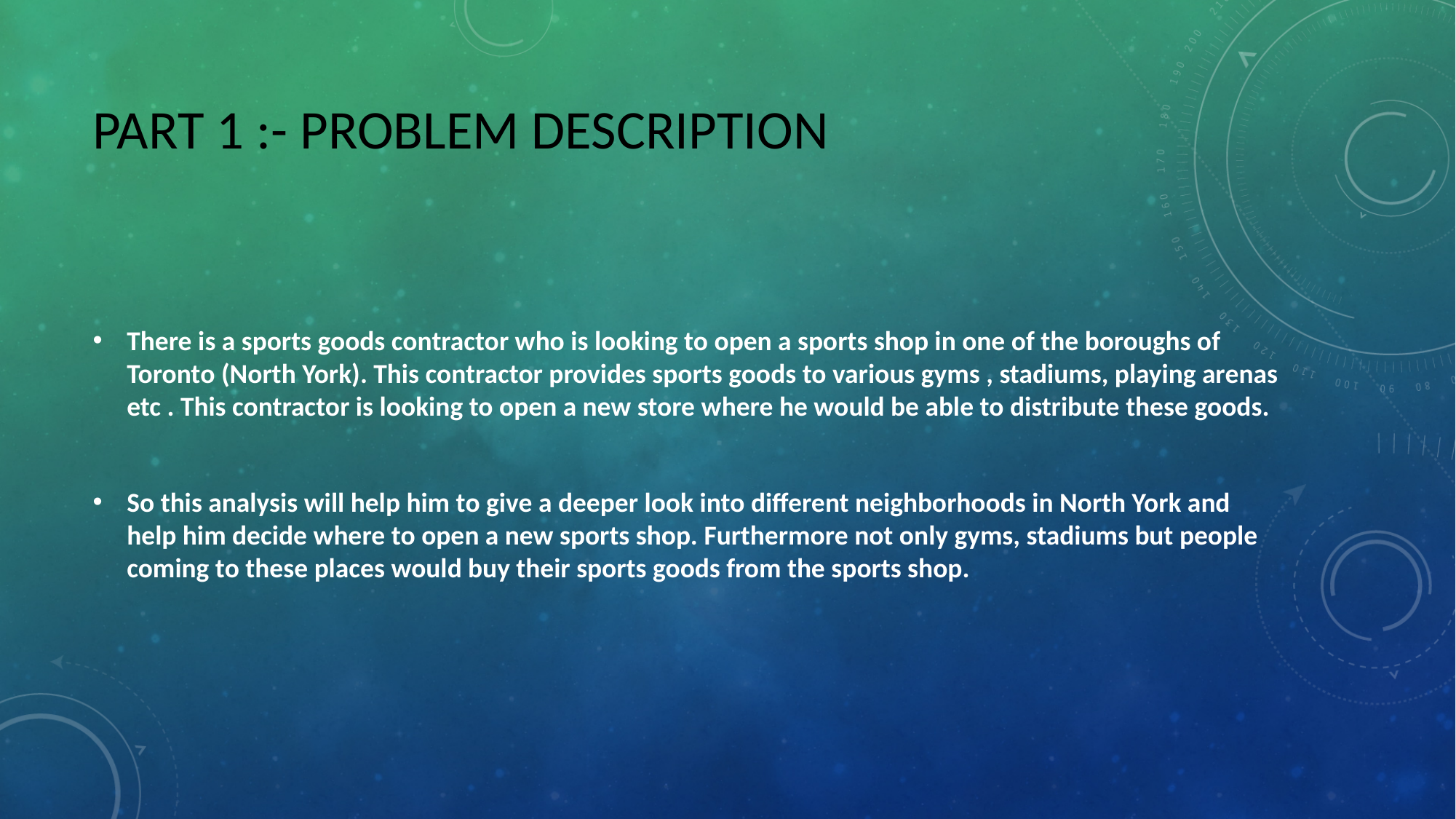

# PART 1 :- Problem Description
There is a sports goods contractor who is looking to open a sports shop in one of the boroughs of Toronto (North York). This contractor provides sports goods to various gyms , stadiums, playing arenas etc . This contractor is looking to open a new store where he would be able to distribute these goods.

So this analysis will help him to give a deeper look into different neighborhoods in North York and help him decide where to open a new sports shop. Furthermore not only gyms, stadiums but people coming to these places would buy their sports goods from the sports shop.